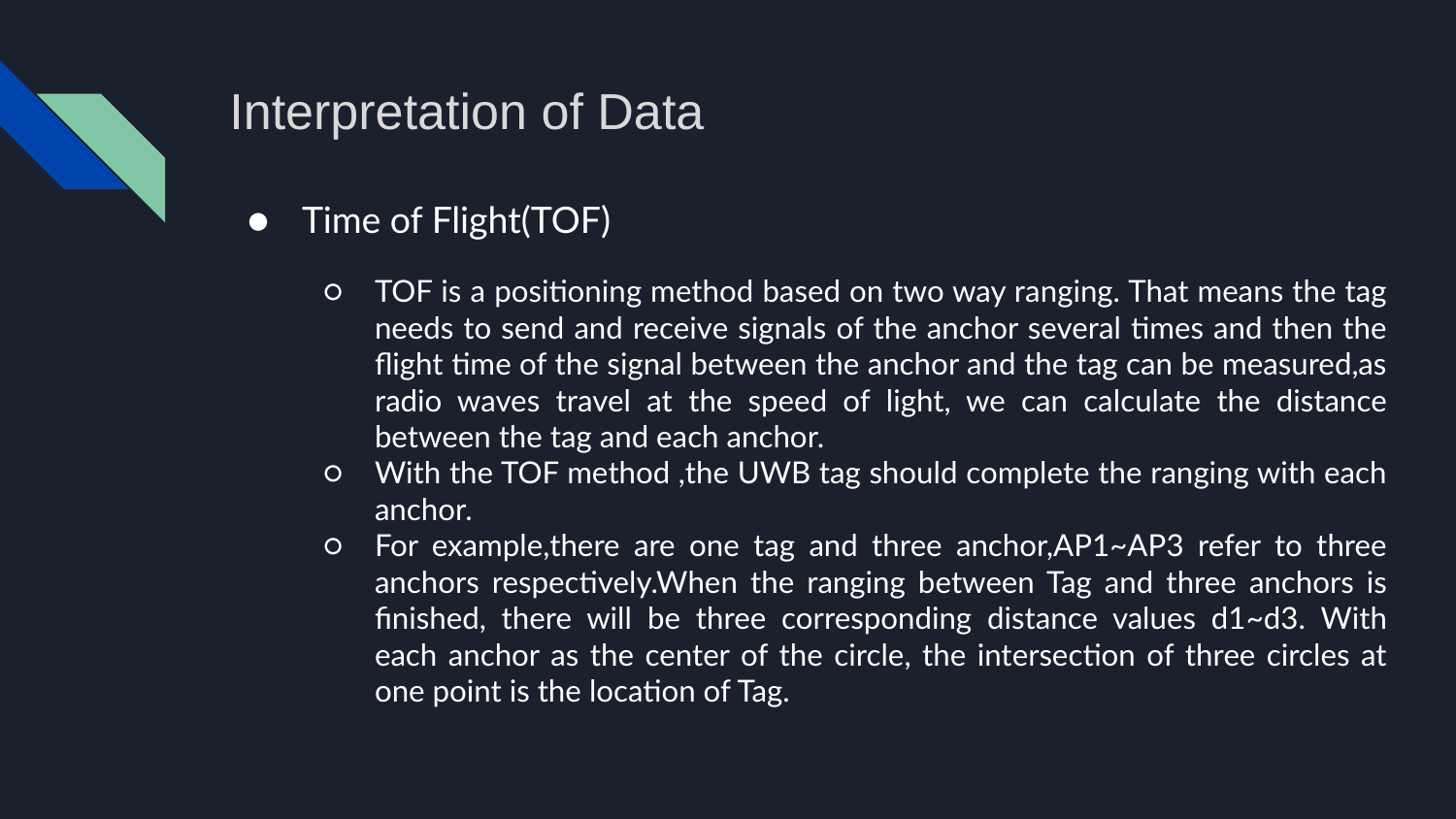

Interpretation of Data
Time of Flight(TOF)

TOF is a positioning method based on two way ranging. That means the tag needs to send and receive signals of the anchor several times and then the flight time of the signal between the anchor and the tag can be measured,as radio waves travel at the speed of light, we can calculate the distance between the tag and each anchor.
With the TOF method ,the UWB tag should complete the ranging with each anchor.
For example,there are one tag and three anchor,AP1~AP3 refer to three anchors respectively.When the ranging between Tag and three anchors is finished, there will be three corresponding distance values d1~d3. With each anchor as the center of the circle, the intersection of three circles at one point is the location of Tag.